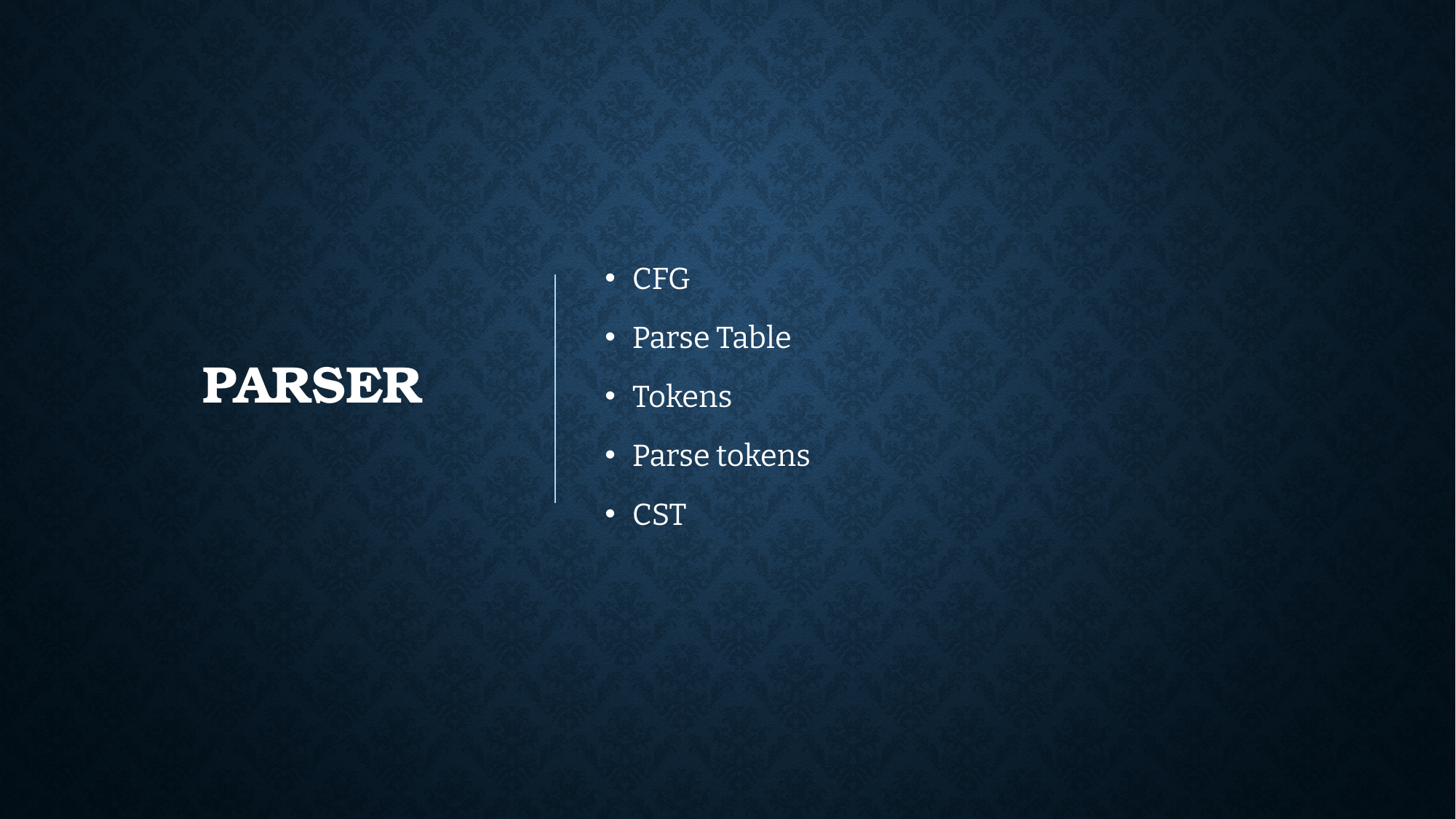

# Parser
CFG
Parse Table
Tokens
Parse tokens
CST